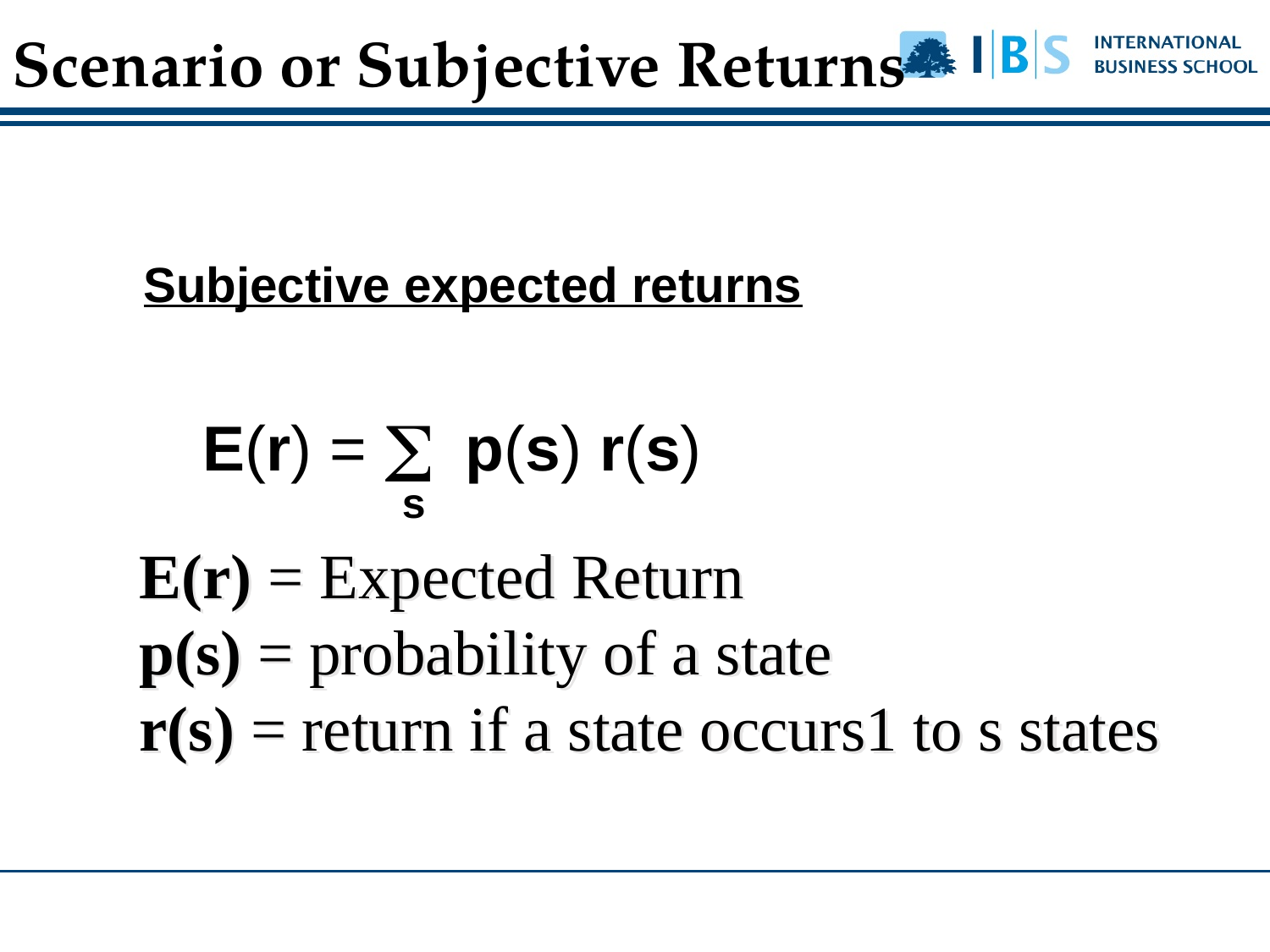

Scenario or Subjective Returns
Subjective expected returns
Σ

p
(
s
)
 r
(
s
)
s
E
(
r
)

=

E(r) = Expected Return
p(s) = probability of a state
r(s) = return if a state occurs1 to s states